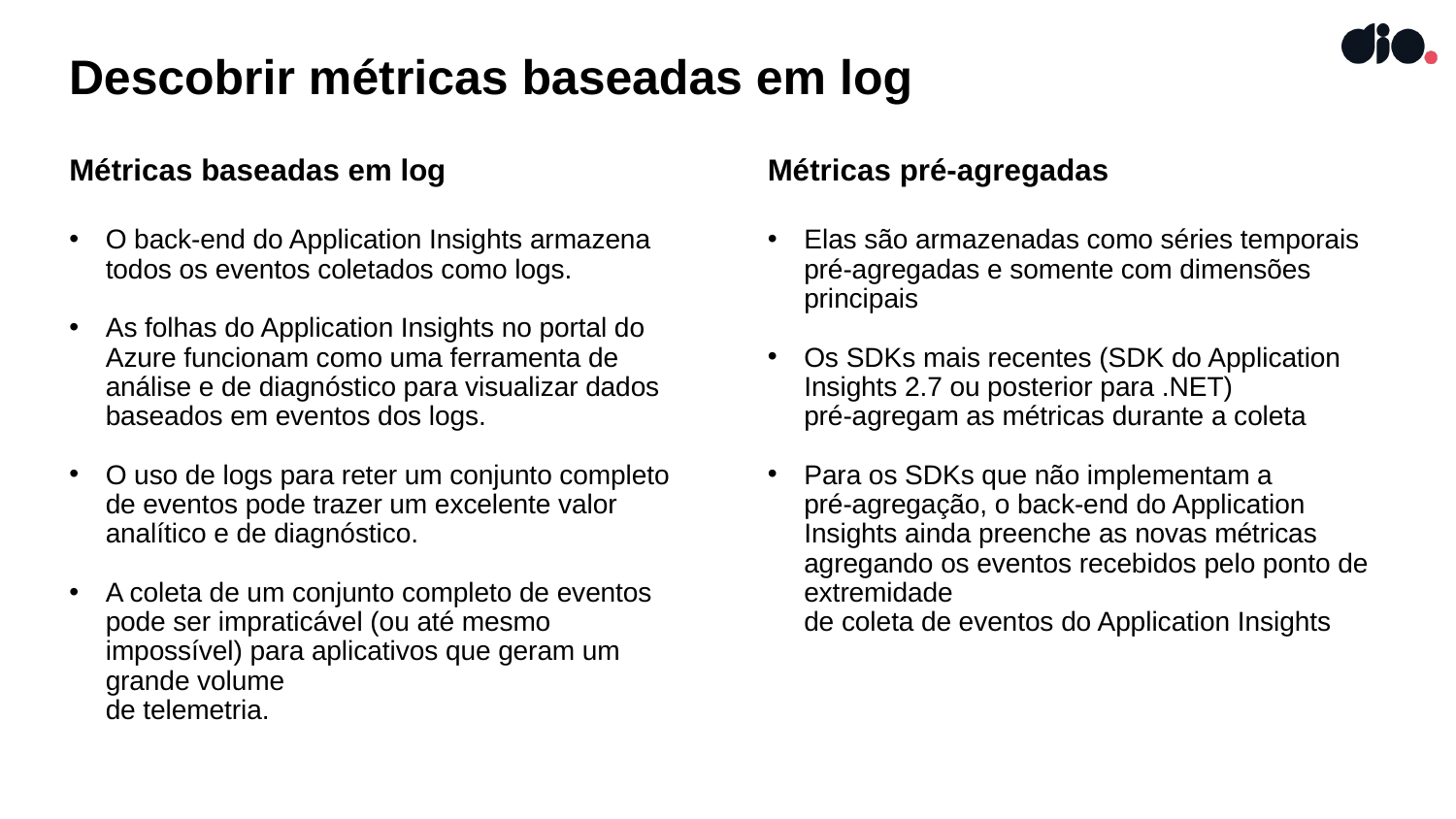

# Descobrir métricas baseadas em log
Métricas baseadas em log
O back-end do Application Insights armazena todos os eventos coletados como logs.
As folhas do Application Insights no portal do Azure funcionam como uma ferramenta de análise e de diagnóstico para visualizar dados
baseados em eventos dos logs.
O uso de logs para reter um conjunto completo
de eventos pode trazer um excelente valor analítico e de diagnóstico.
A coleta de um conjunto completo de eventos pode ser impraticável (ou até mesmo impossível) para aplicativos que geram um grande volume
de telemetria.

Métricas pré-agregadas
Elas são armazenadas como séries temporais
pré-agregadas e somente com dimensões principais
Os SDKs mais recentes (SDK do Application Insights 2.7 ou posterior para .NET)
pré-agregam as métricas durante a coleta
Para os SDKs que não implementam a
pré-agregação, o back-end do Application Insights ainda preenche as novas métricas agregando os eventos recebidos pelo ponto de extremidade
de coleta de eventos do Application Insights